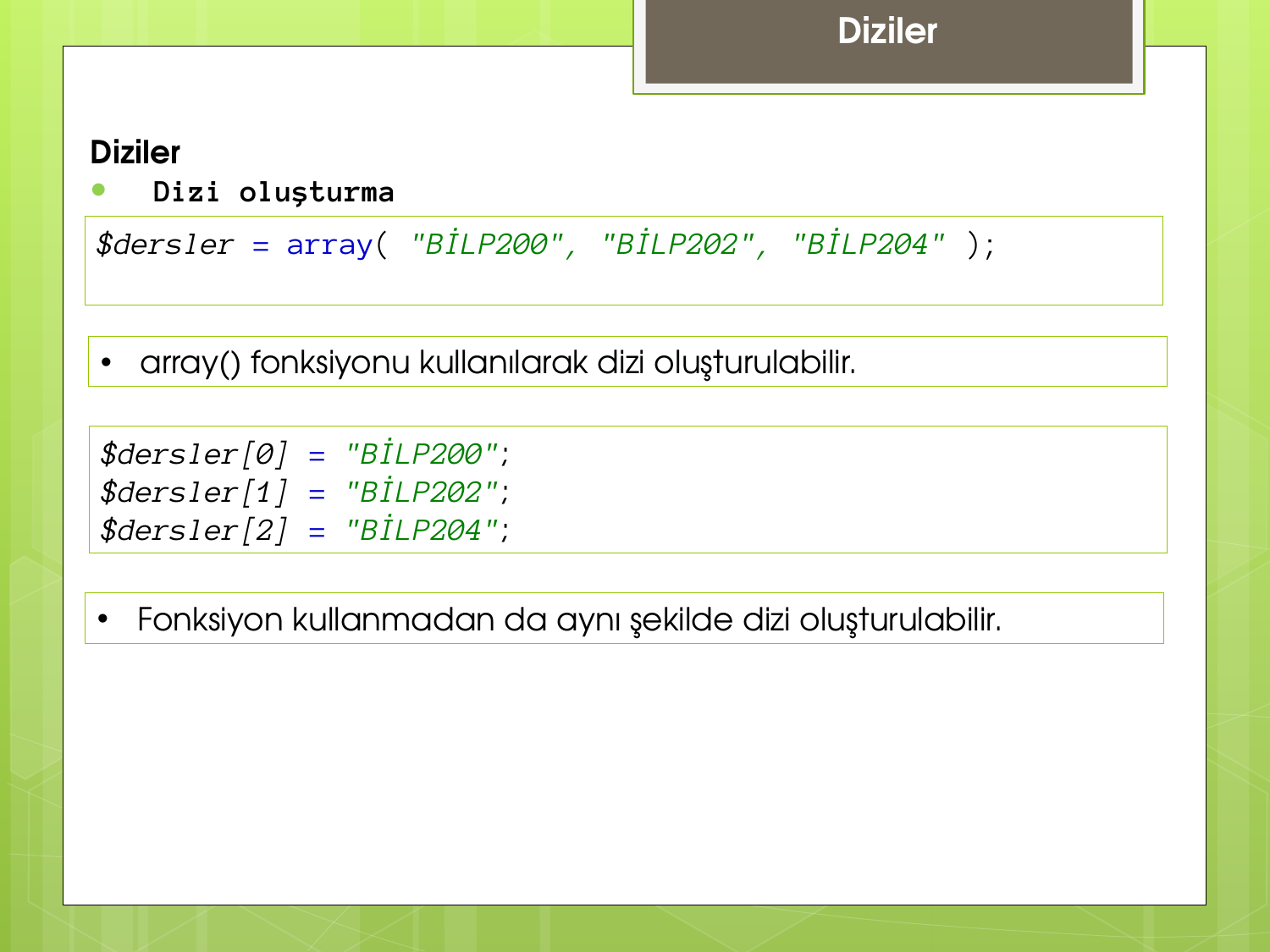

Diziler
Diziler
Dizi oluşturma
$dersler = array( "BİLP200", "BİLP202", "BİLP204" );
array() fonksiyonu kullanılarak dizi oluşturulabilir.
$dersler[0] = "BİLP200";
$dersler[1] = "BİLP202";
$dersler[2] = "BİLP204";
Fonksiyon kullanmadan da aynı şekilde dizi oluşturulabilir.